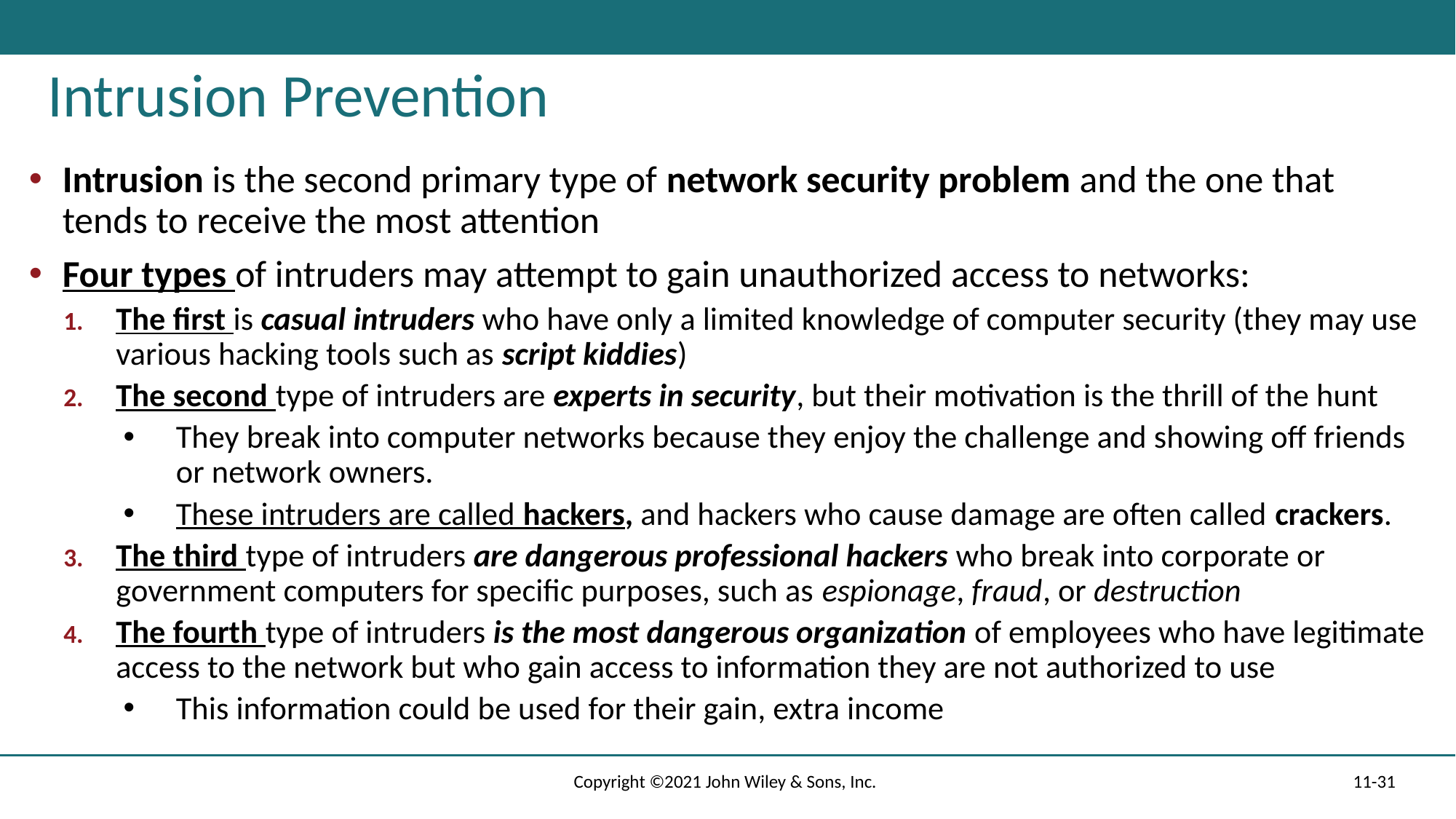

# Intrusion Prevention
Intrusion is the second primary type of network security problem and the one that tends to receive the most attention
Four types of intruders may attempt to gain unauthorized access to networks:
The first is casual intruders who have only a limited knowledge of computer security (they may use various hacking tools such as script kiddies)
The second type of intruders are experts in security, but their motivation is the thrill of the hunt
They break into computer networks because they enjoy the challenge and showing off friends or network owners.
These intruders are called hackers, and hackers who cause damage are often called crackers.
The third type of intruders are dangerous professional hackers who break into corporate or government computers for specific purposes, such as espionage, fraud, or destruction
The fourth type of intruders is the most dangerous organization of employees who have legitimate access to the network but who gain access to information they are not authorized to use
This information could be used for their gain, extra income
Copyright ©2021 John Wiley & Sons, Inc.
11-31